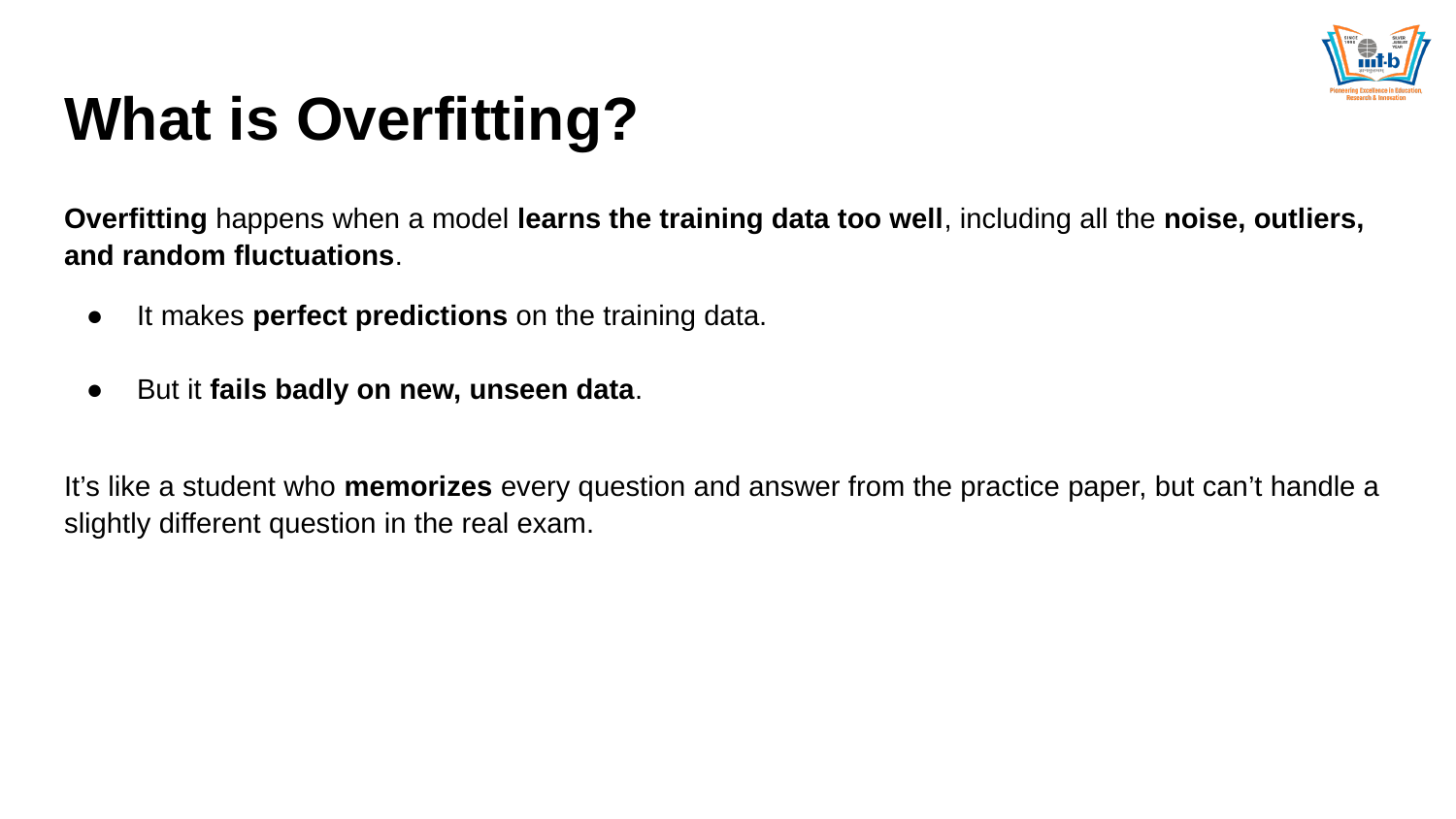

# What is Overfitting?
Overfitting happens when a model learns the training data too well, including all the noise, outliers, and random fluctuations.
It makes perfect predictions on the training data.
But it fails badly on new, unseen data.
It’s like a student who memorizes every question and answer from the practice paper, but can’t handle a slightly different question in the real exam.